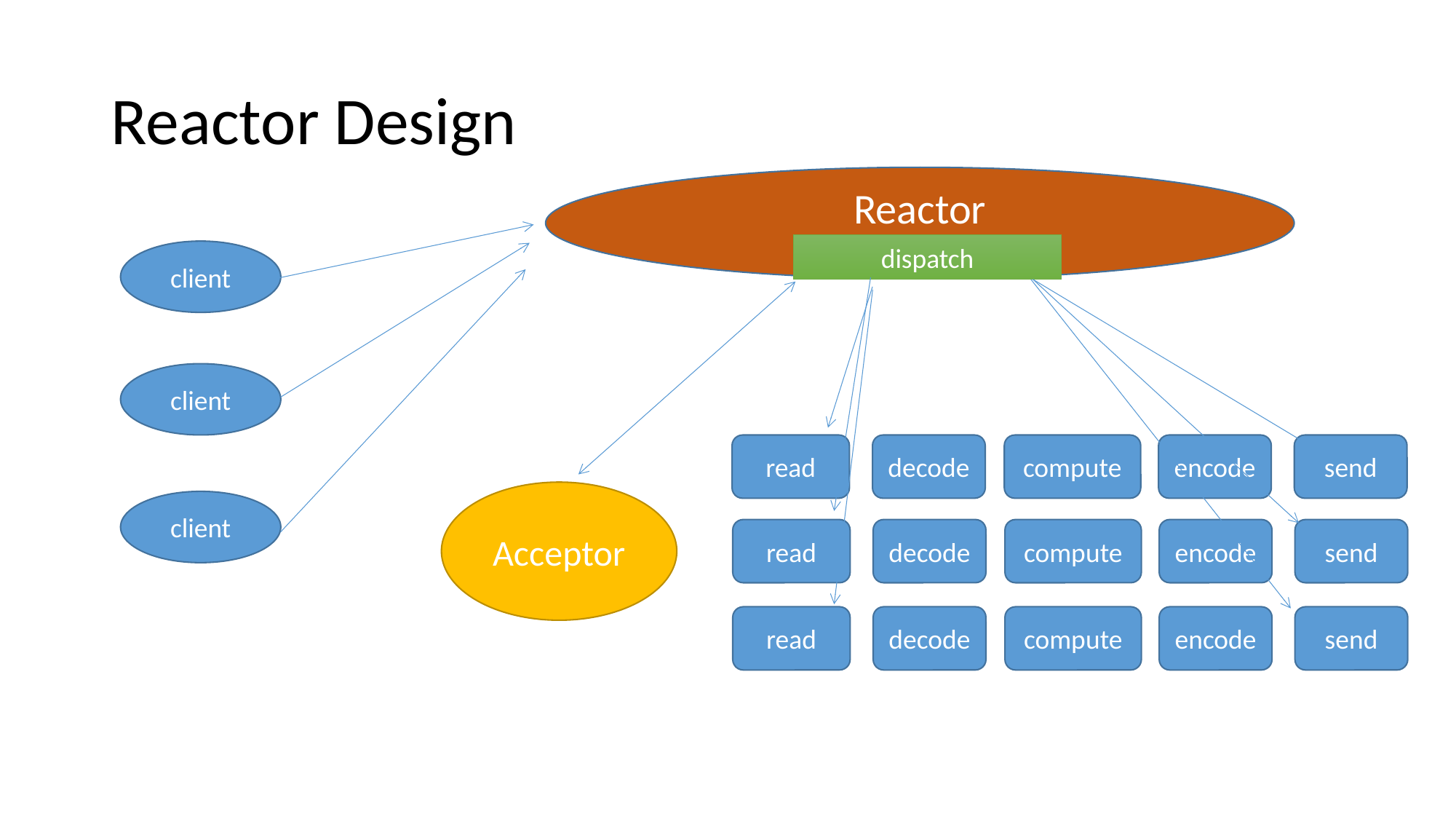

# Reactor Design
Reactor
accept()
dispatch
client
client
read
decode
compute
encode
send
Acceptor
client
read
decode
compute
encode
send
read
decode
compute
encode
send